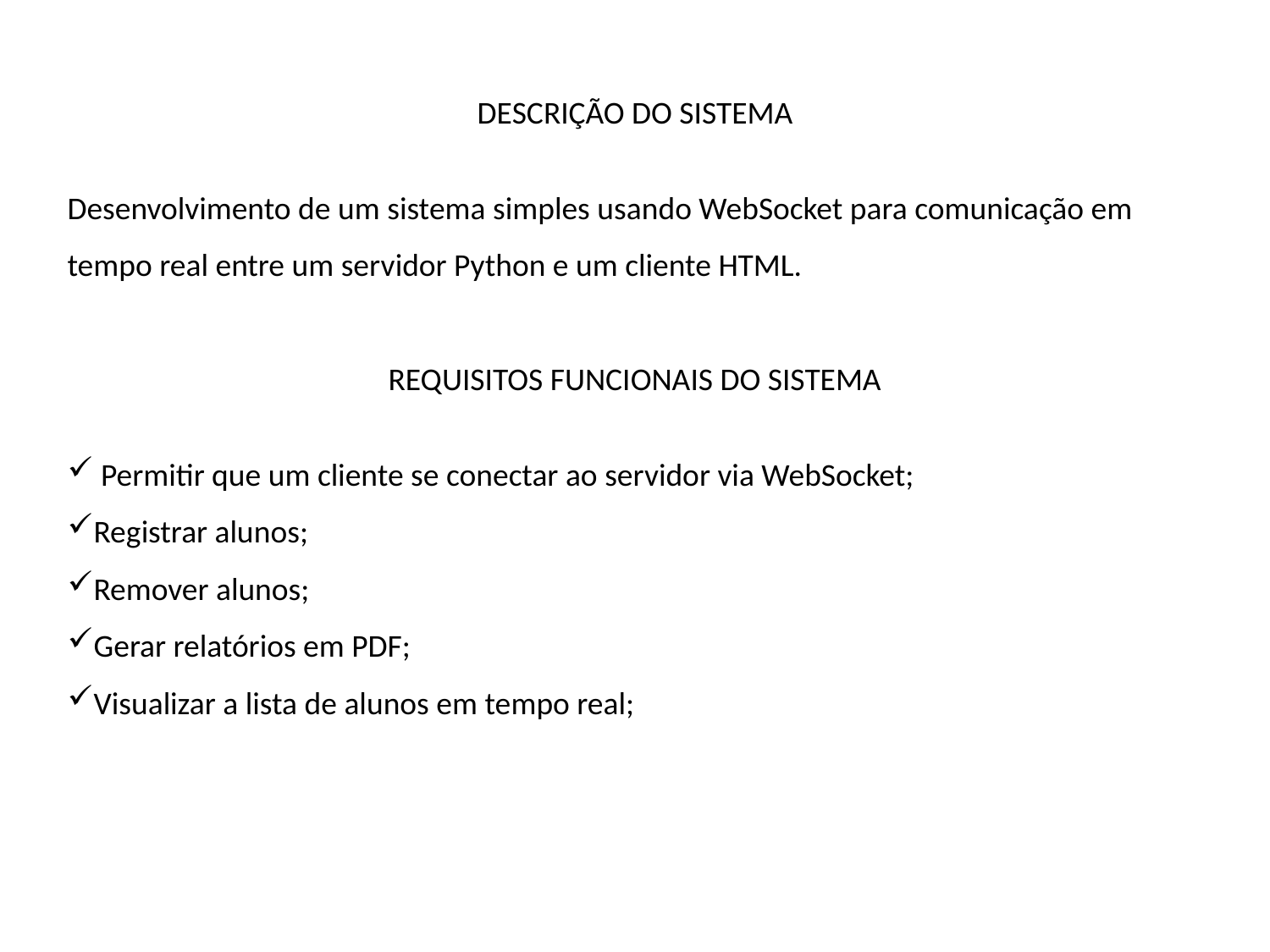

DESCRIÇÃO DO SISTEMA

Desenvolvimento de um sistema simples usando WebSocket para comunicação em tempo real entre um servidor Python e um cliente HTML.

REQUISITOS FUNCIONAIS DO SISTEMA

 Permitir que um cliente se conectar ao servidor via WebSocket;
Registrar alunos;
Remover alunos;
Gerar relatórios em PDF;
Visualizar a lista de alunos em tempo real;